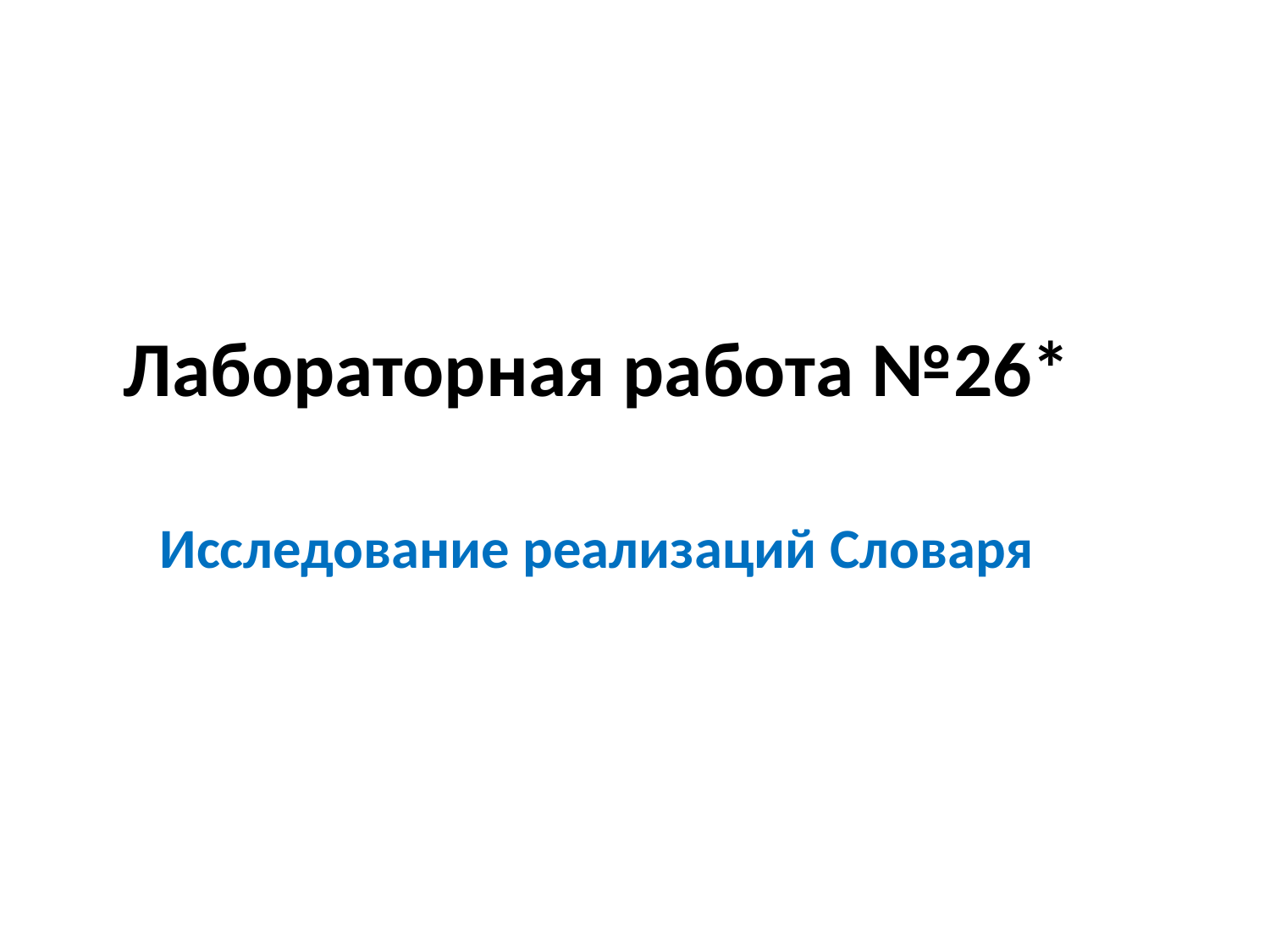

# Лабораторная работа №26*
Исследование реализаций Словаря